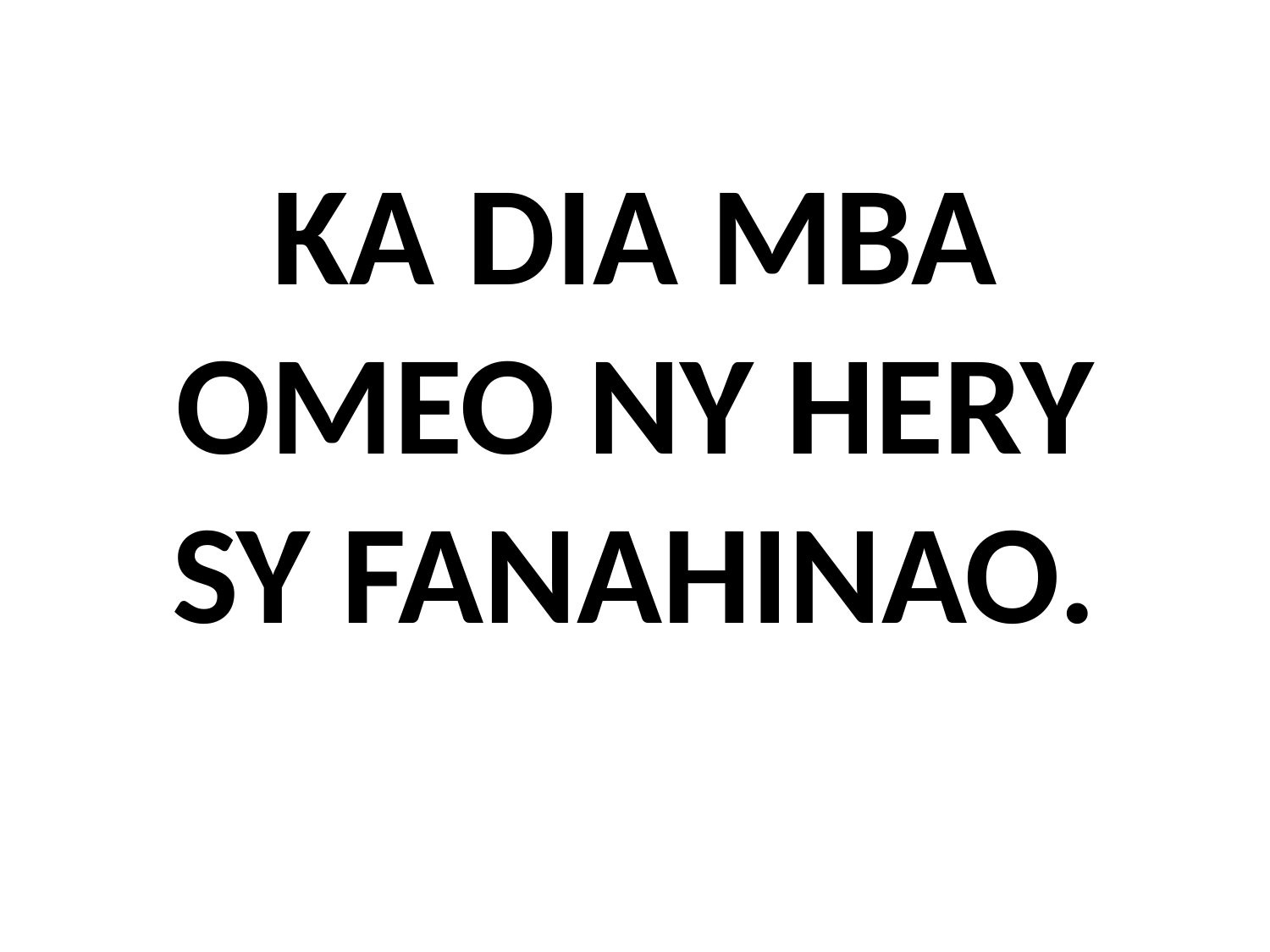

# KA DIA MBA OMEO NY HERY SY FANAHINAO.